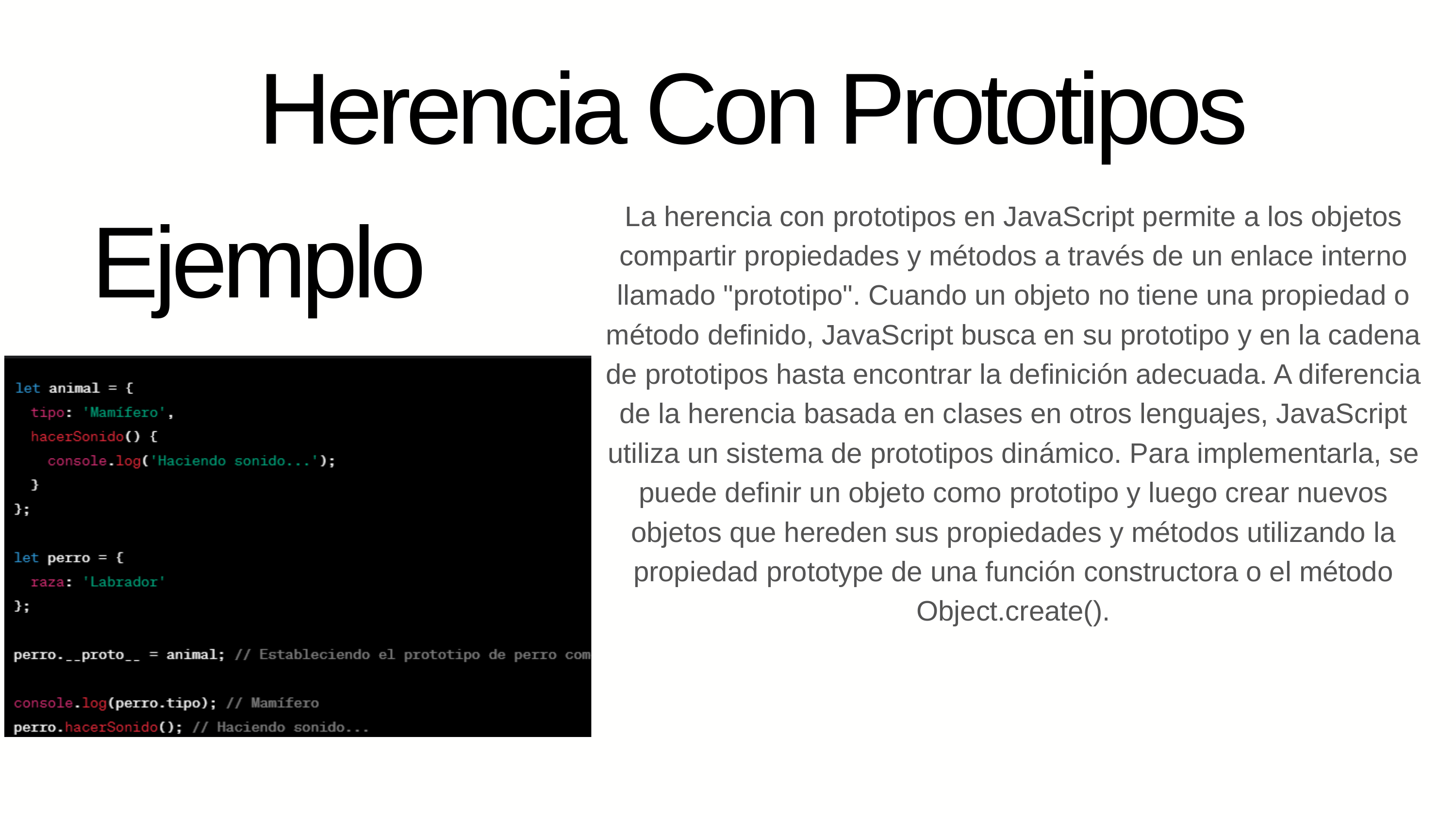

Herencia Con Prototipos

La herencia con prototipos en JavaScript permite a los objetos compartir propiedades y métodos a través de un enlace interno llamado "prototipo". Cuando un objeto no tiene una propiedad o método definido, JavaScript busca en su prototipo y en la cadena de prototipos hasta encontrar la definición adecuada. A diferencia de la herencia basada en clases en otros lenguajes, JavaScript utiliza un sistema de prototipos dinámico. Para implementarla, se puede definir un objeto como prototipo y luego crear nuevos objetos que hereden sus propiedades y métodos utilizando la propiedad prototype de una función constructora o el método Object.create().
Ejemplo